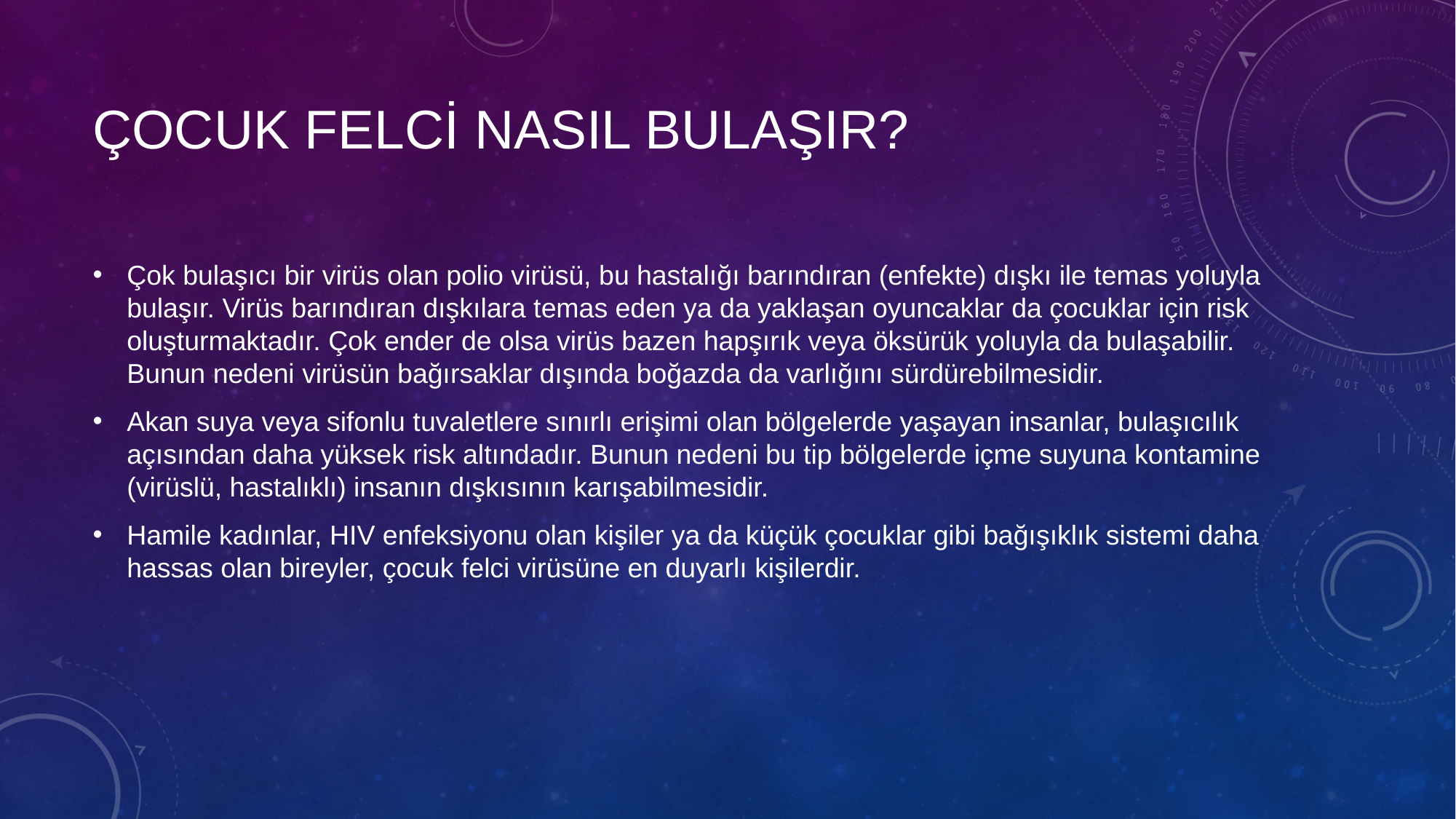

# Çocuk felci nasıl bulaşır?
Çok bulaşıcı bir virüs olan polio virüsü, bu hastalığı barındıran (enfekte) dışkı ile temas yoluyla bulaşır. Virüs barındıran dışkılara temas eden ya da yaklaşan oyuncaklar da çocuklar için risk oluşturmaktadır. Çok ender de olsa virüs bazen hapşırık veya öksürük yoluyla da bulaşabilir. Bunun nedeni virüsün bağırsaklar dışında boğazda da varlığını sürdürebilmesidir.
Akan suya veya sifonlu tuvaletlere sınırlı erişimi olan bölgelerde yaşayan insanlar, bulaşıcılık açısından daha yüksek risk altındadır. Bunun nedeni bu tip bölgelerde içme suyuna kontamine (virüslü, hastalıklı) insanın dışkısının karışabilmesidir.
Hamile kadınlar, HIV enfeksiyonu olan kişiler ya da küçük çocuklar gibi bağışıklık sistemi daha hassas olan bireyler, çocuk felci virüsüne en duyarlı kişilerdir.